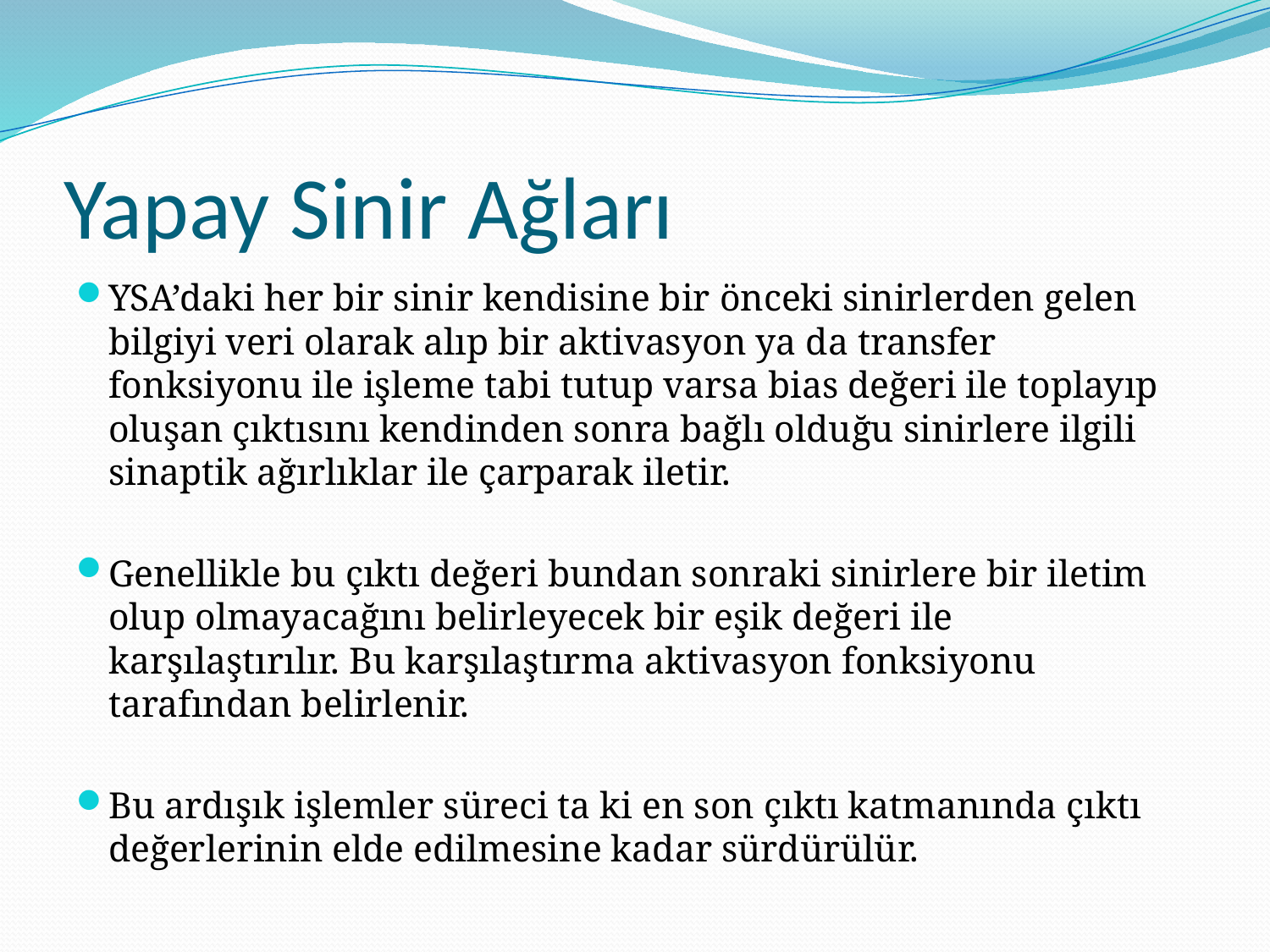

# Yapay Sinir Ağları
YSA’daki her bir sinir kendisine bir önceki sinirlerden gelen bilgiyi veri olarak alıp bir aktivasyon ya da transfer fonksiyonu ile işleme tabi tutup varsa bias değeri ile toplayıp oluşan çıktısını kendinden sonra bağlı olduğu sinirlere ilgili sinaptik ağırlıklar ile çarparak iletir.

Genellikle bu çıktı değeri bundan sonraki sinirlere bir iletim olup olmayacağını belirleyecek bir eşik değeri ile karşılaştırılır. Bu karşılaştırma aktivasyon fonksiyonu tarafından belirlenir.

Bu ardışık işlemler süreci ta ki en son çıktı katmanında çıktı değerlerinin elde edilmesine kadar sürdürülür.